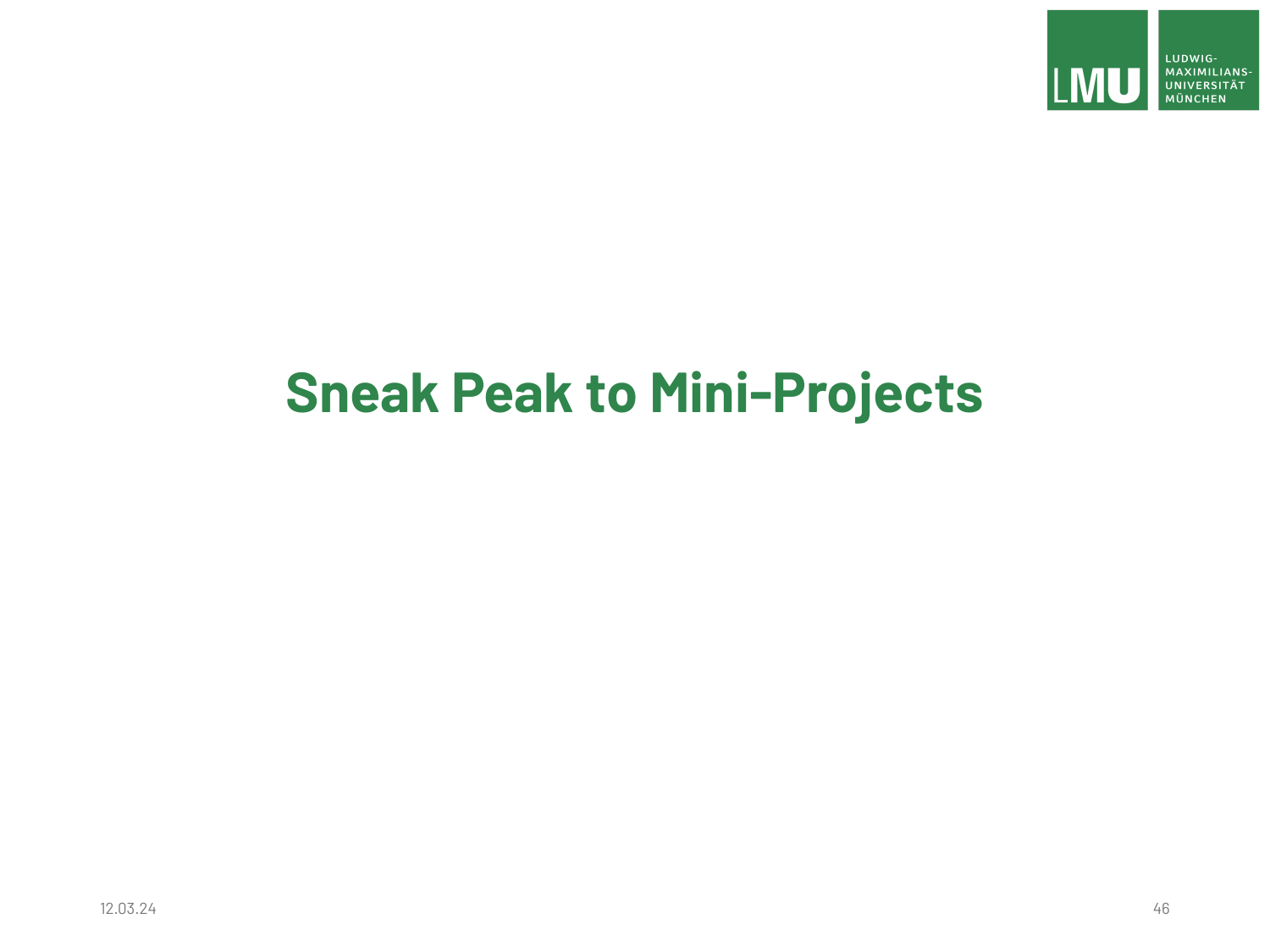

#
Sneak Peak to Mini-Projects
12.03.24
46